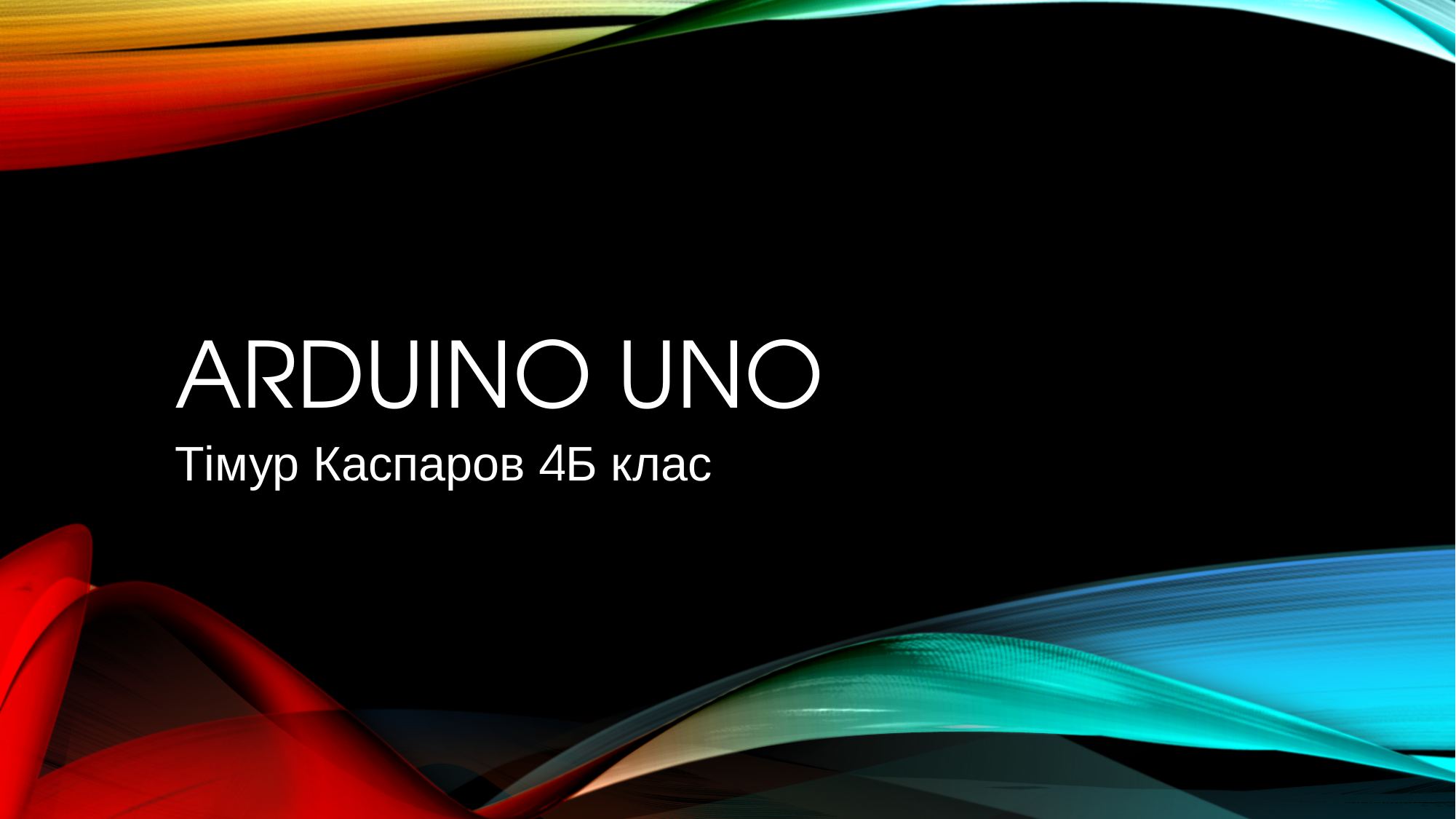

# ARDUINO UNO
Тімур Каспаров 4Б клас